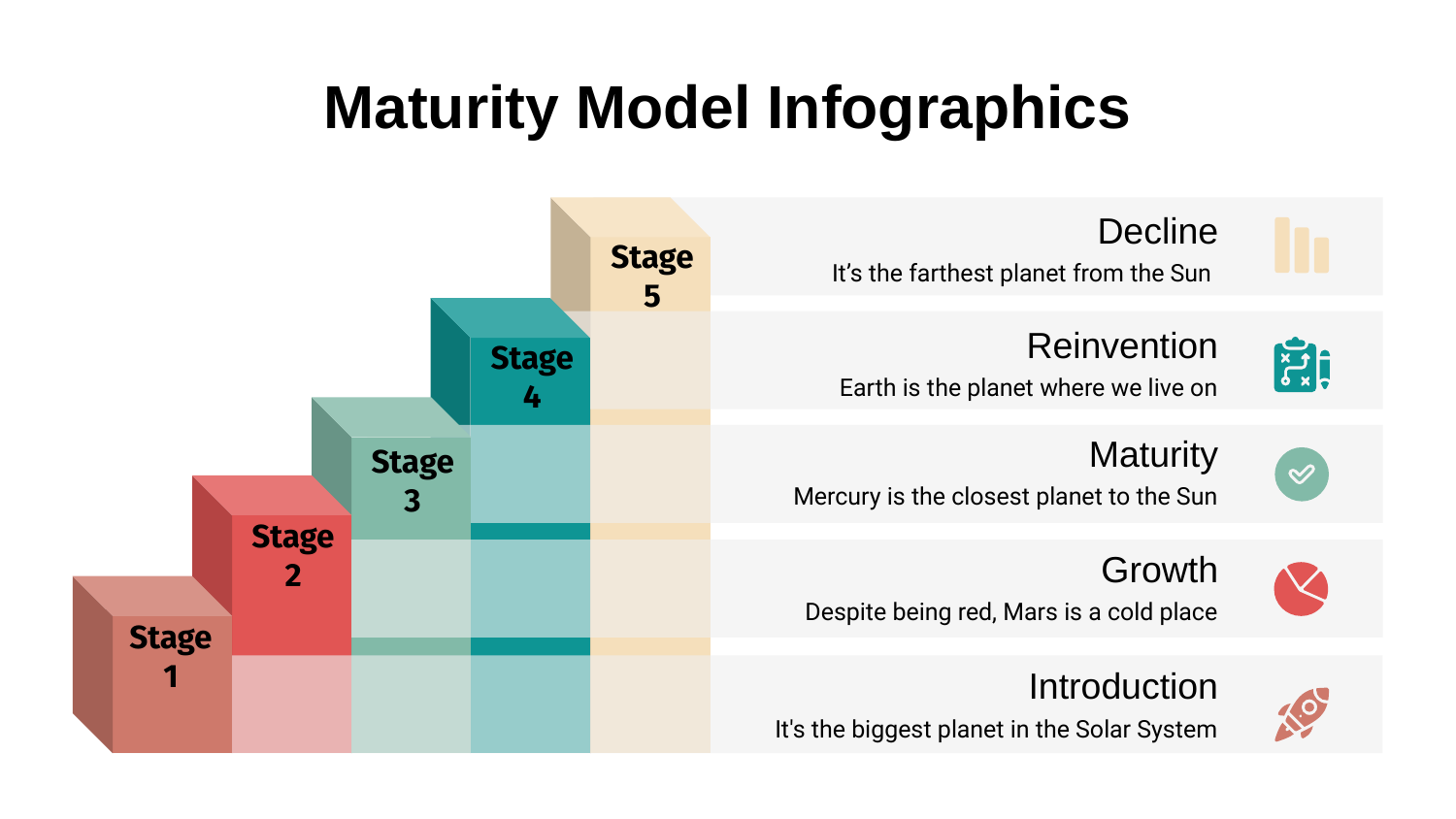

# Maturity Model Infographics

Decline

Stage 5
It’s the farthest planet from the Sun

Reinvention

Stage 4
Earth is the planet where we live on

Maturity
Stage 3

Mercury is the closest planet to the Sun

Stage 2

Growth

Despite being red, Mars is a cold place
Stage 1

Introduction

It's the biggest planet in the Solar System